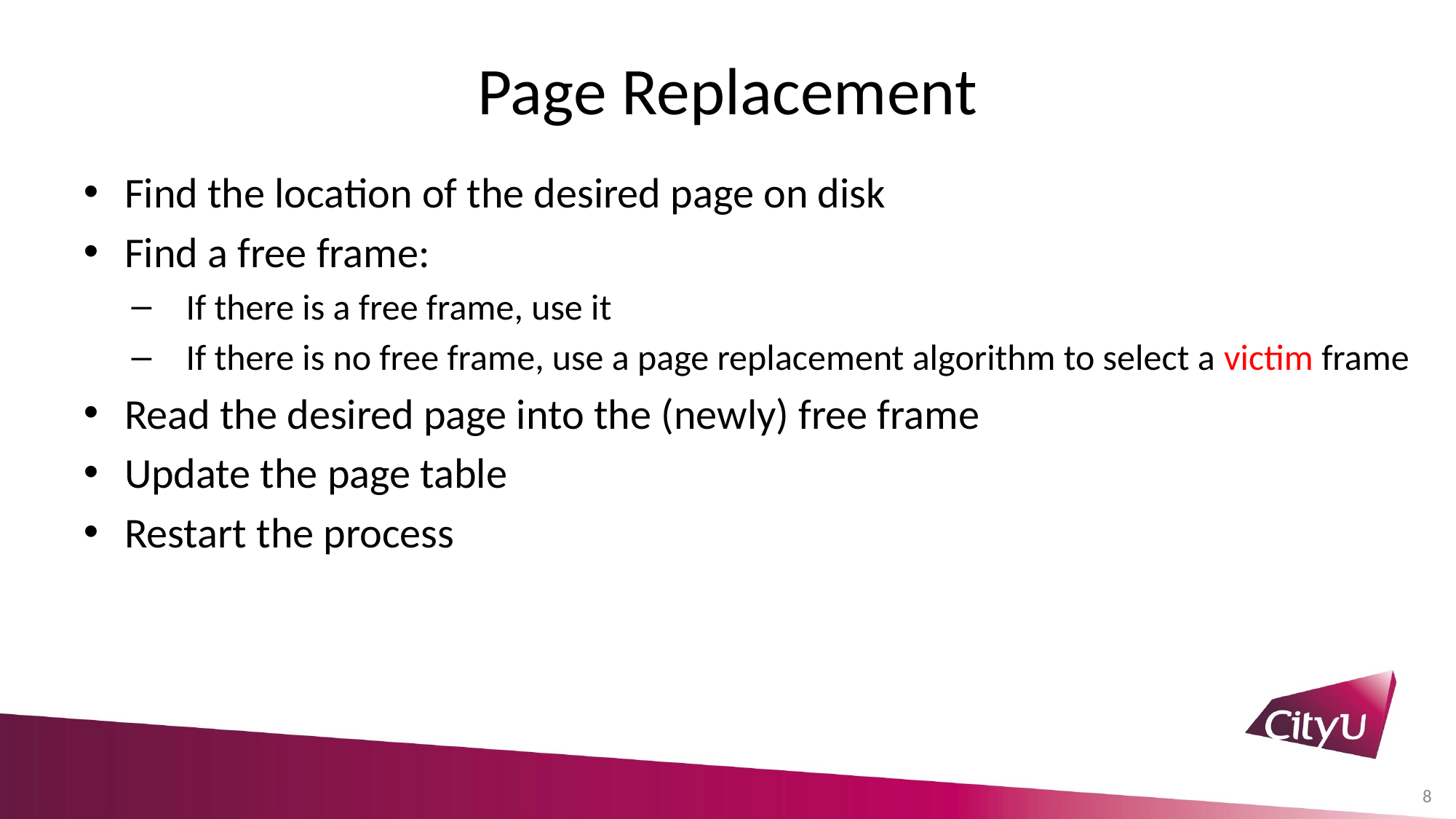

# Page Replacement
Find the location of the desired page on disk
Find a free frame:
If there is a free frame, use it
If there is no free frame, use a page replacement algorithm to select a victim frame
Read the desired page into the (newly) free frame
Update the page table
Restart the process
8